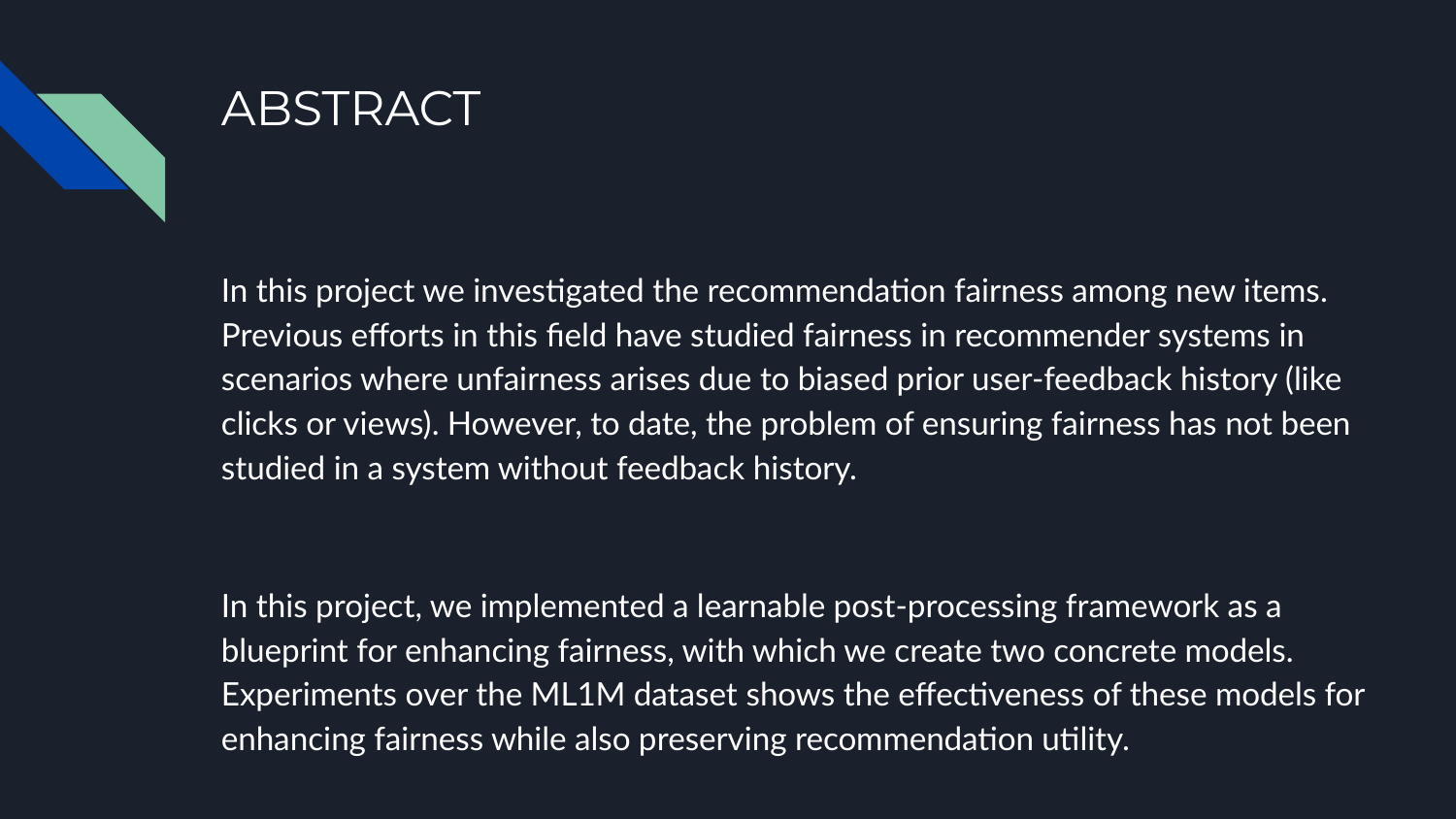

# ABSTRACT
In this project we investigated the recommendation fairness among new items. Previous efforts in this field have studied fairness in recommender systems in scenarios where unfairness arises due to biased prior user-feedback history (like clicks or views). However, to date, the problem of ensuring fairness has not been studied in a system without feedback history.

In this project, we implemented a learnable post-processing framework as a blueprint for enhancing fairness, with which we create two concrete models. Experiments over the ML1M dataset shows the effectiveness of these models for enhancing fairness while also preserving recommendation utility.